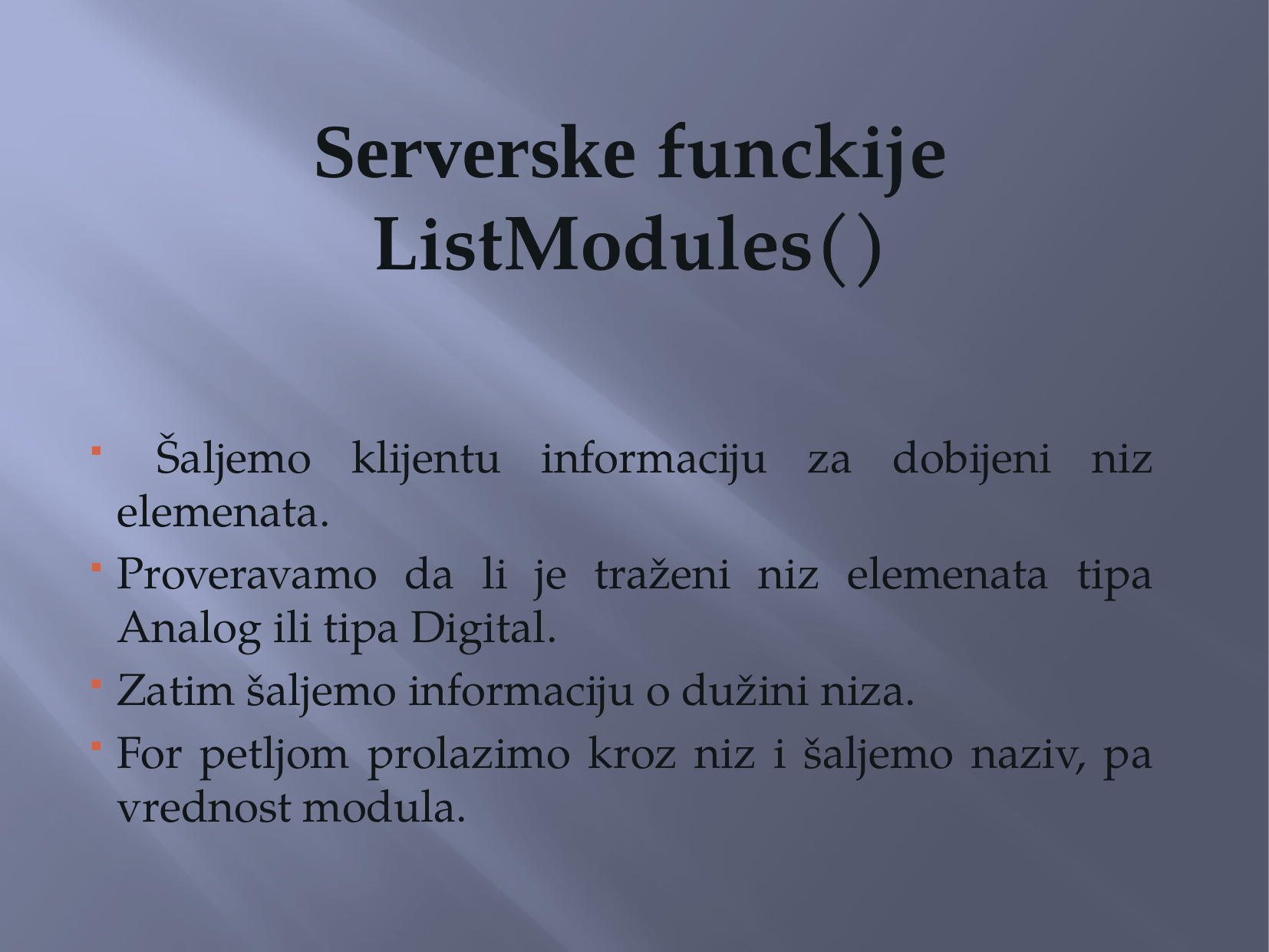

# Serverske funckije ListModules()
 Šaljemo klijentu informaciju za dobijeni niz elemenata.
Proveravamo da li je traženi niz elemenata tipa Analog ili tipa Digital.
Zatim šaljemo informaciju o dužini niza.
For petljom prolazimo kroz niz i šaljemo naziv, pa vrednost modula.